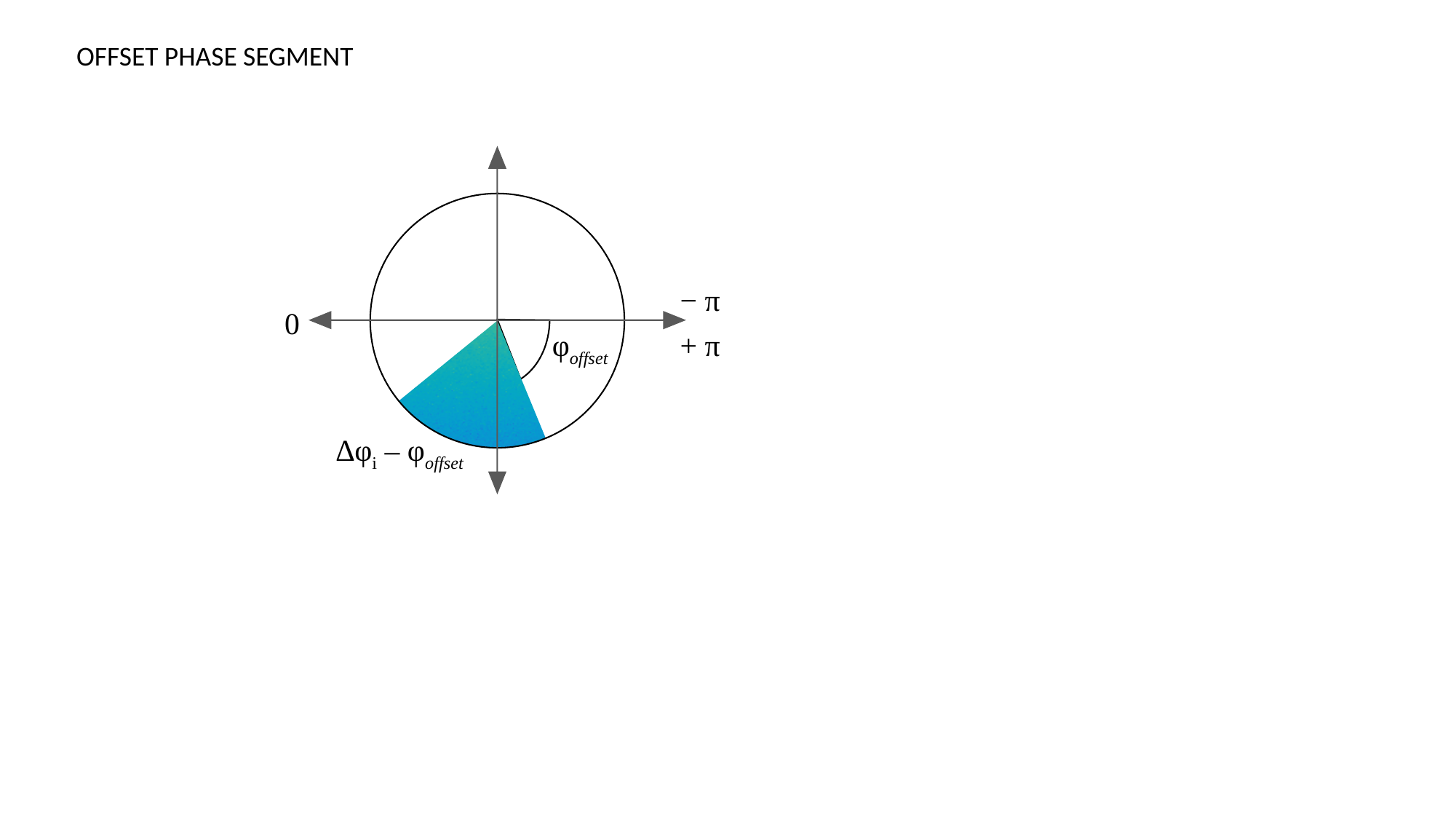

OFFSET PHASE SEGMENT

∆φi – φoffset

φoffset

− π
0
+ π